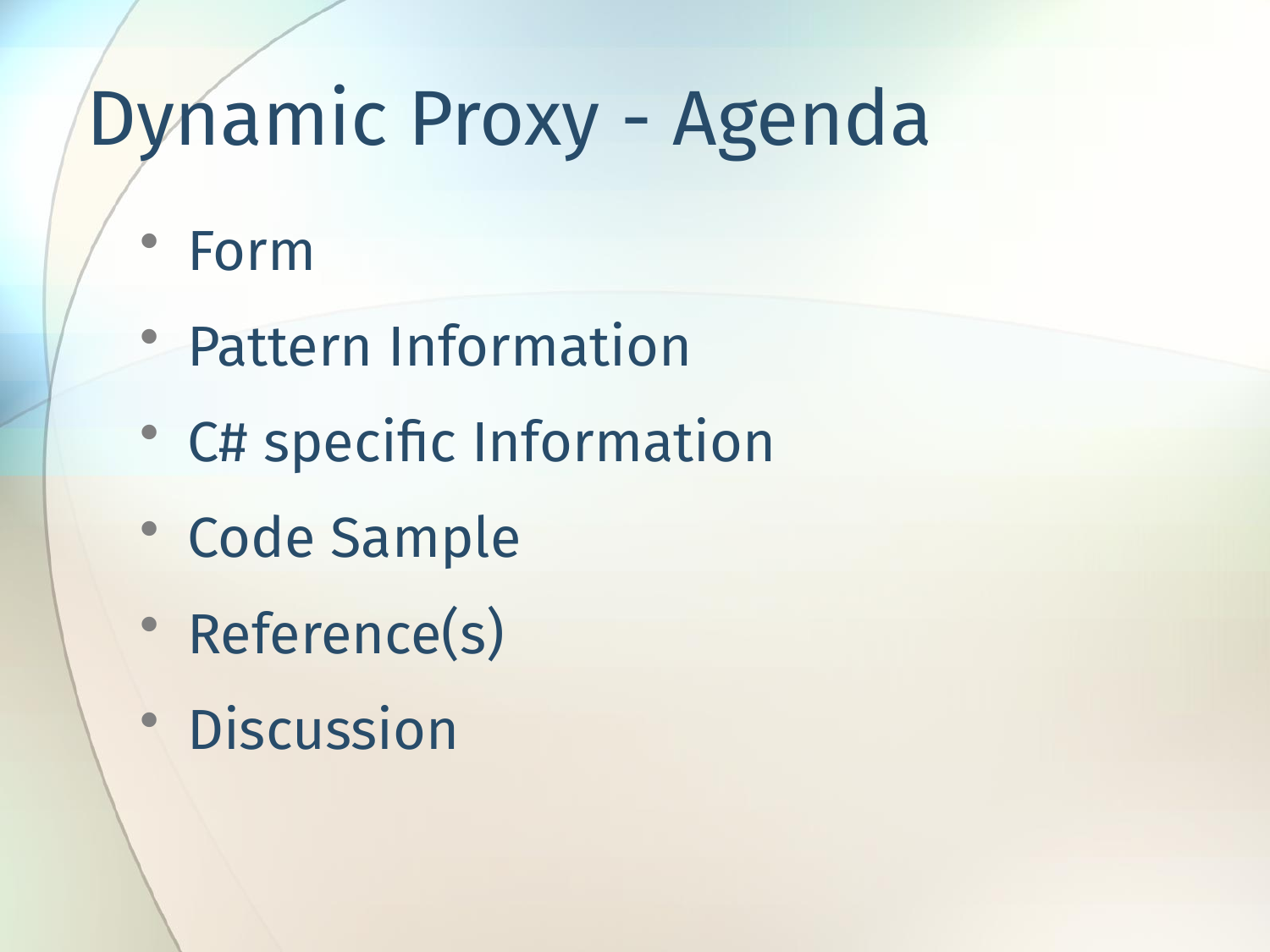

# Dynamic Proxy - Agenda
Form
Pattern Information
C# specific Information
Code Sample
Reference(s)
Discussion